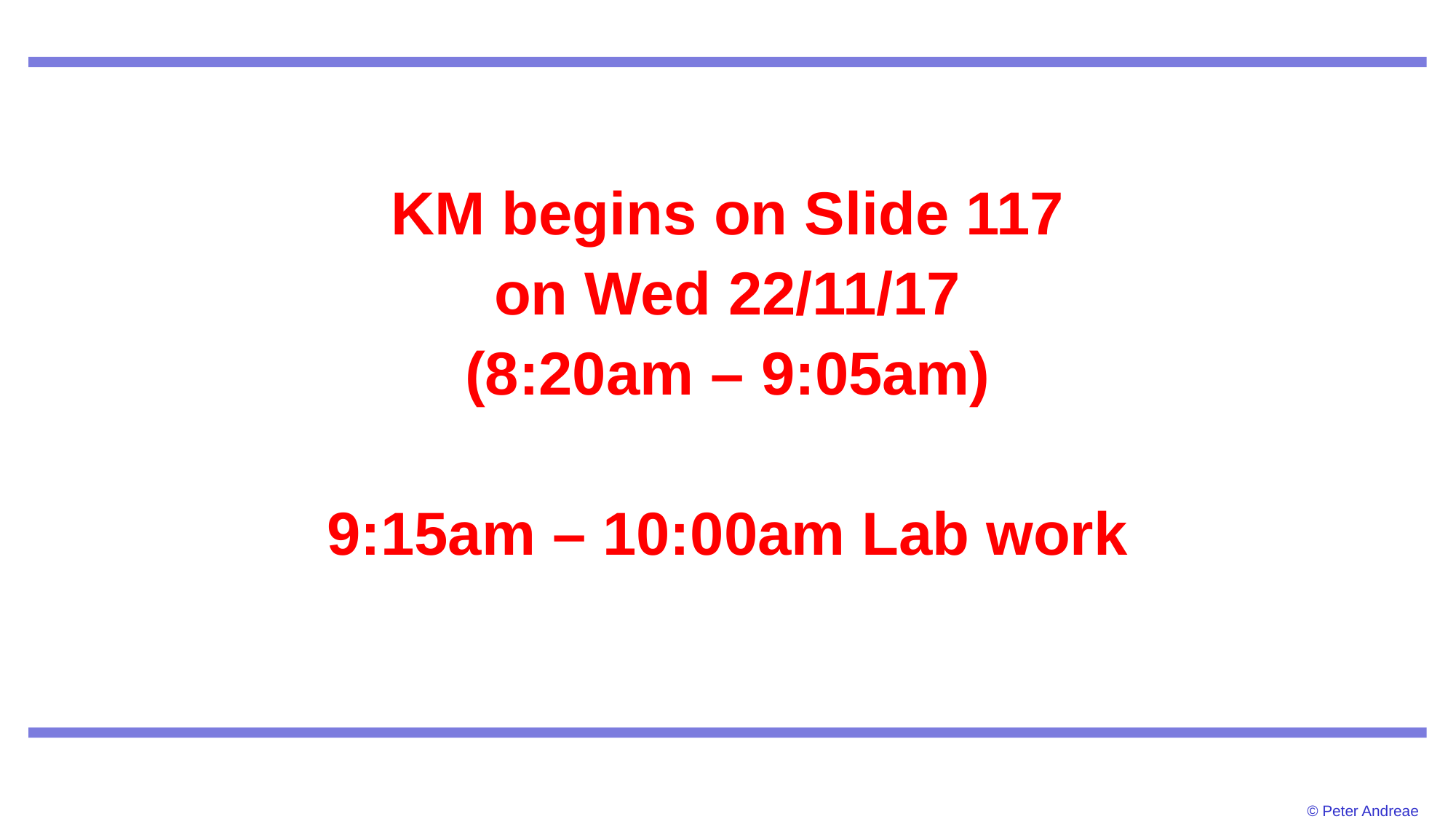

# KM begins on Slide 117 on Wed 22/11/17 (8:20am – 9:05am) 9:15am – 10:00am Lab work